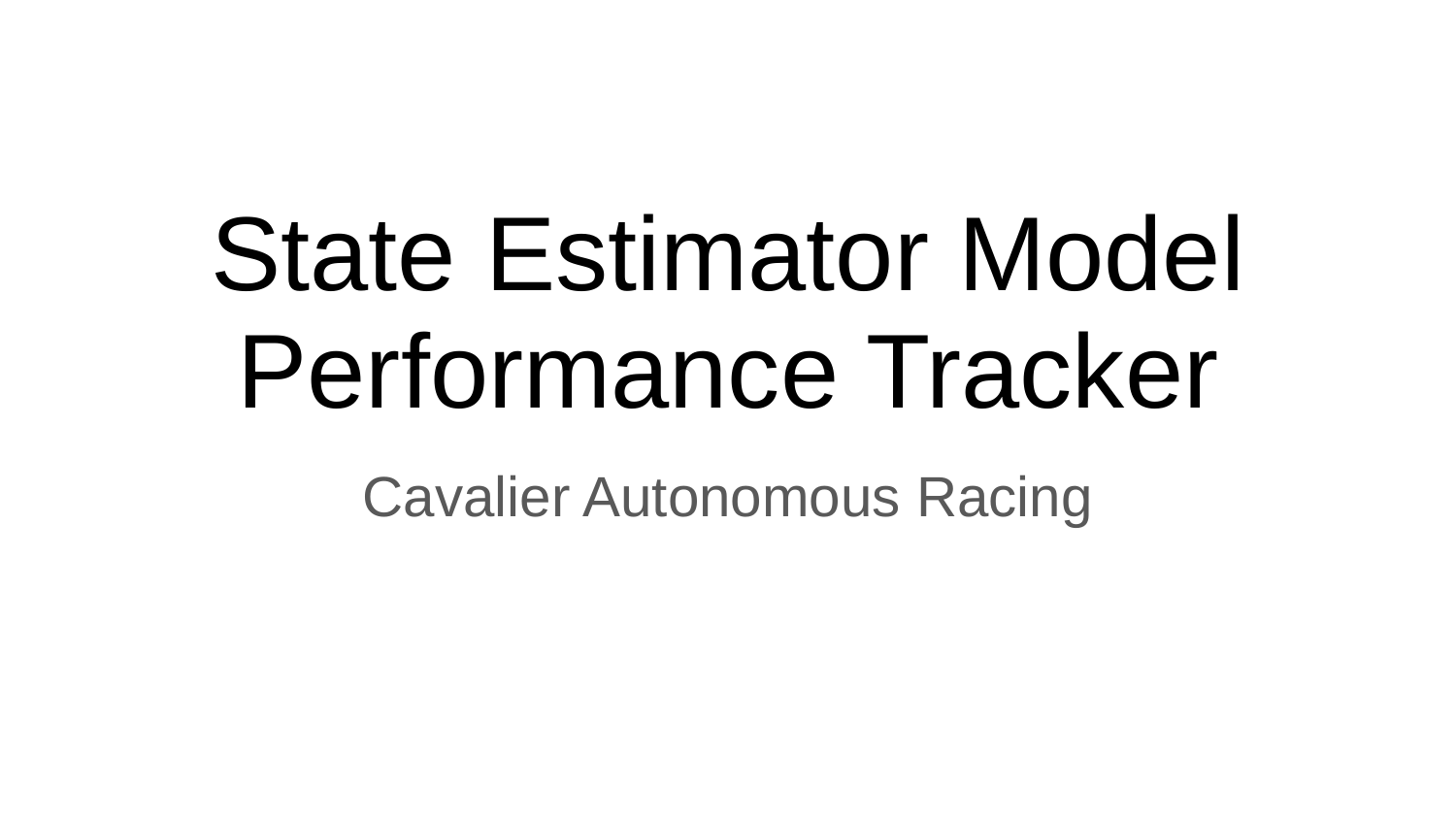

# State Estimator Model Performance Tracker
Cavalier Autonomous Racing